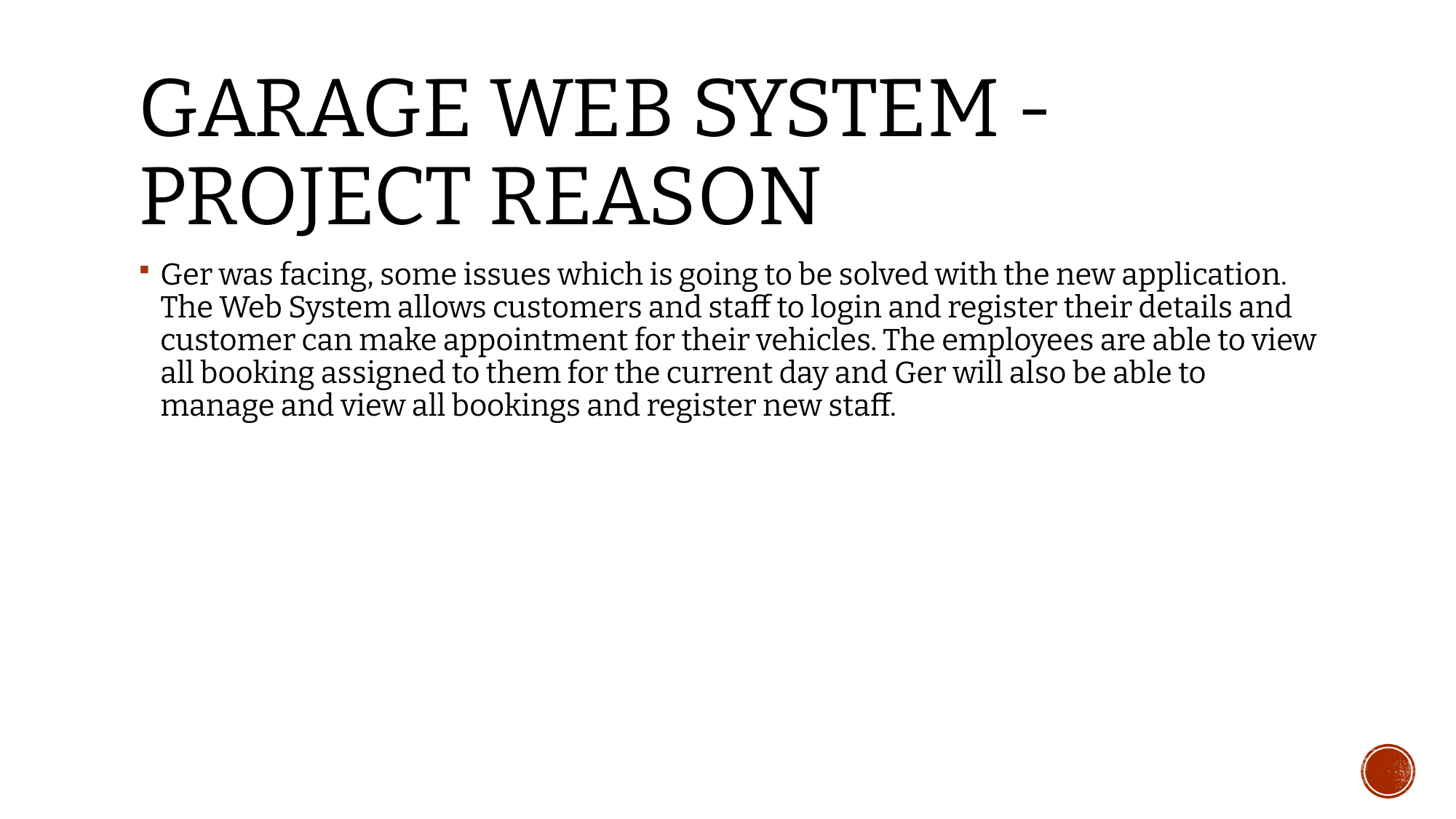

# GARAGE WEB SYSTEM - Project Reason
Ger was facing, some issues which is going to be solved with the new application. The Web System allows customers and staff to login and register their details and customer can make appointment for their vehicles. The employees are able to view all booking assigned to them for the current day and Ger will also be able to manage and view all bookings and register new staff.